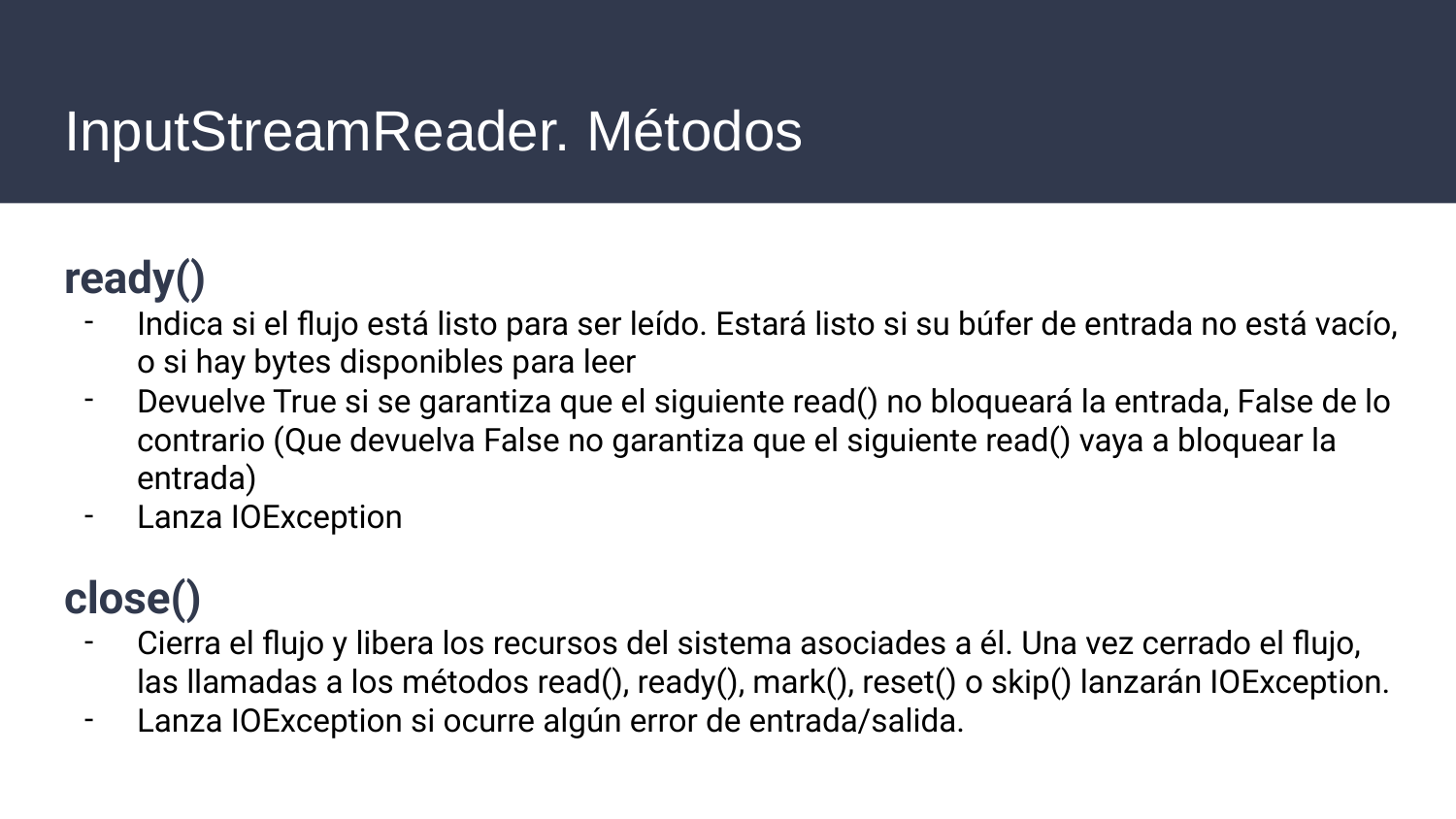

# InputStreamReader. Métodos
ready()
Indica si el flujo está listo para ser leído. Estará listo si su búfer de entrada no está vacío, o si hay bytes disponibles para leer
Devuelve True si se garantiza que el siguiente read() no bloqueará la entrada, False de lo contrario (Que devuelva False no garantiza que el siguiente read() vaya a bloquear la entrada)
Lanza IOException

close()
Cierra el flujo y libera los recursos del sistema asociades a él. Una vez cerrado el flujo, las llamadas a los métodos read(), ready(), mark(), reset() o skip() lanzarán IOException.
Lanza IOException si ocurre algún error de entrada/salida.